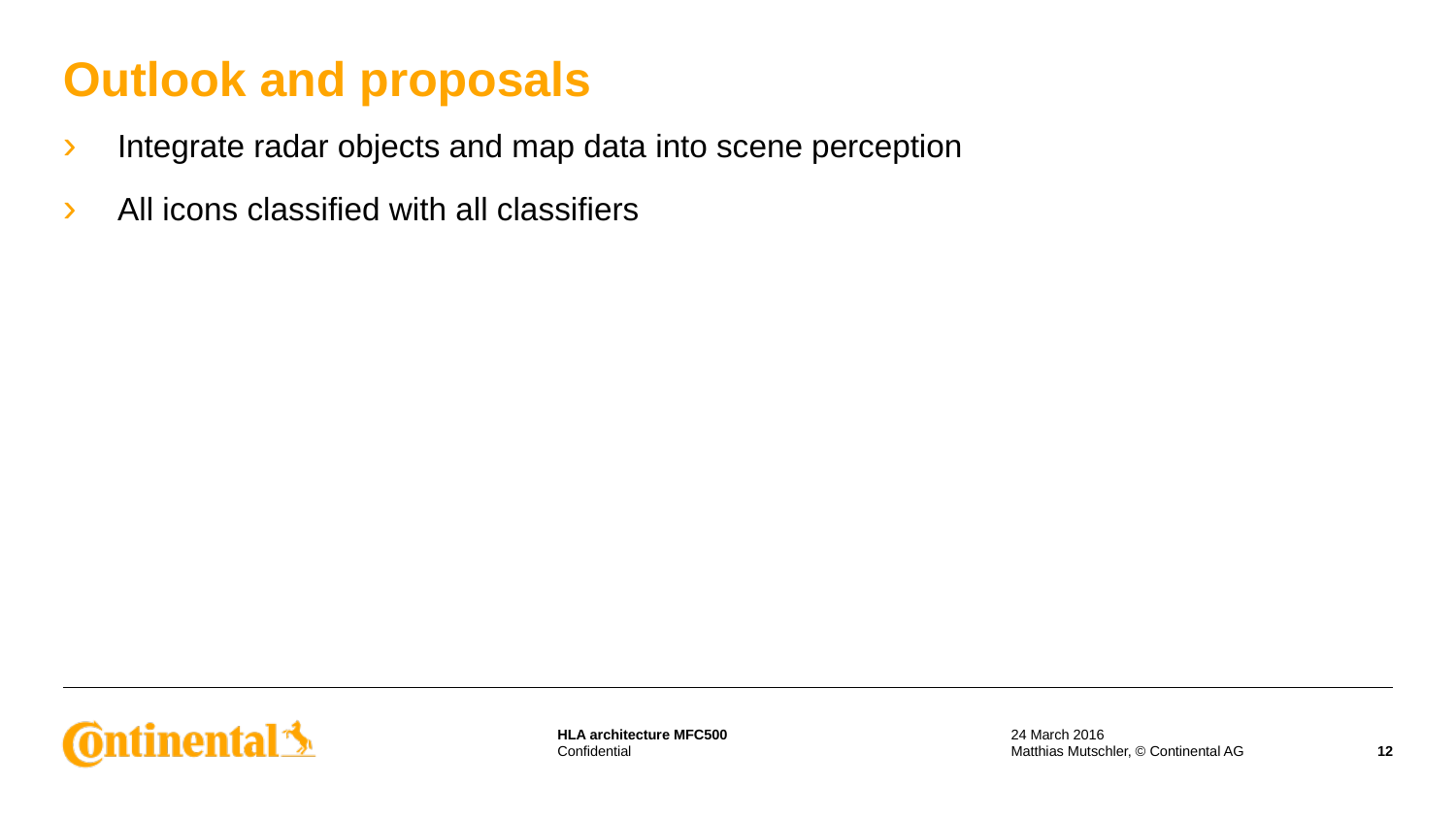

# Outlook and proposals
Integrate radar objects and map data into scene perception
All icons classified with all classifiers
24 March 2016
Matthias Mutschler, © Continental AG
12